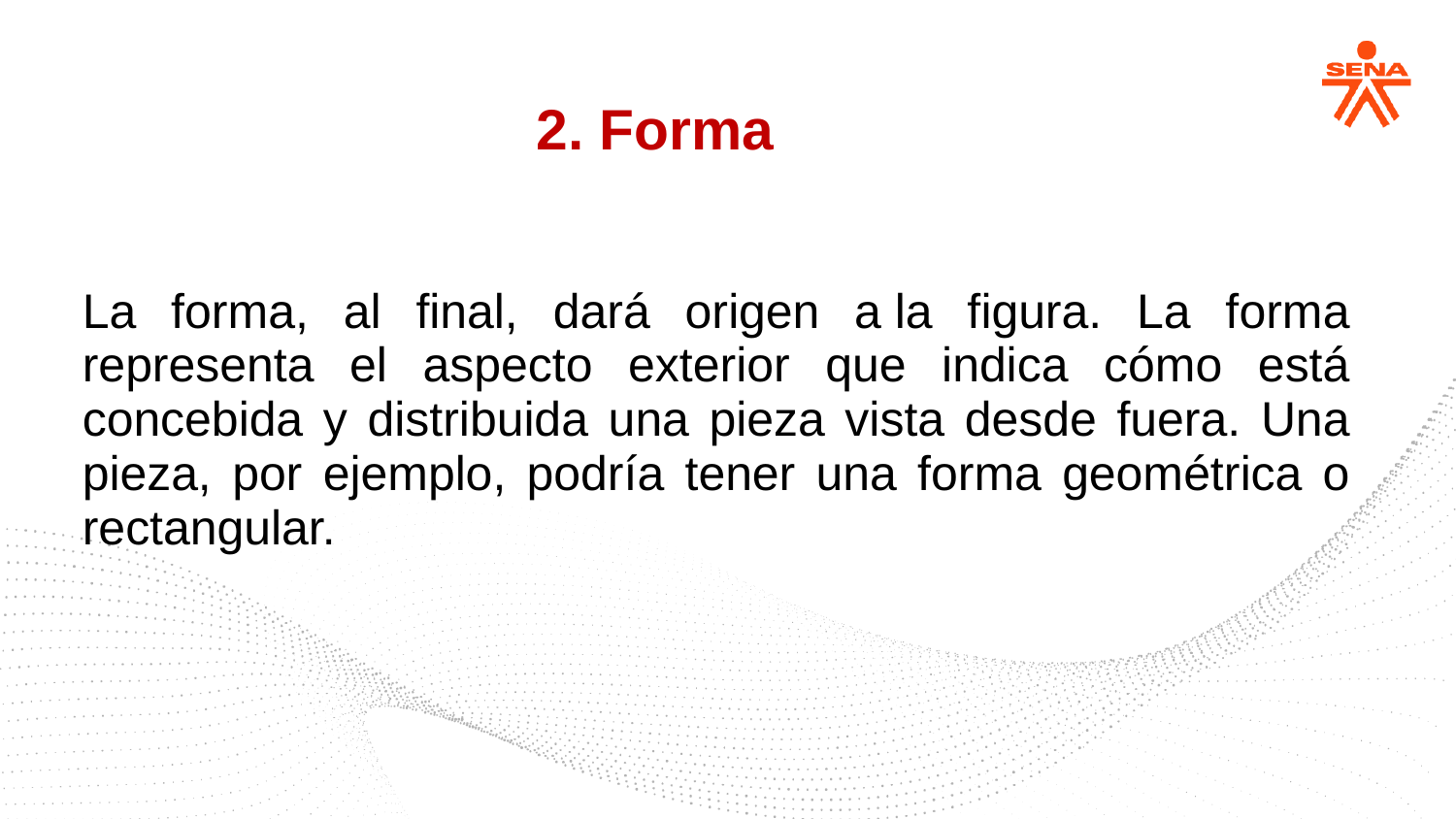

2. Forma
La forma, al final, dará origen a la figura. La forma representa el aspecto exterior que indica cómo está concebida y distribuida una pieza vista desde fuera. Una pieza, por ejemplo, podría tener una forma geométrica o rectangular.